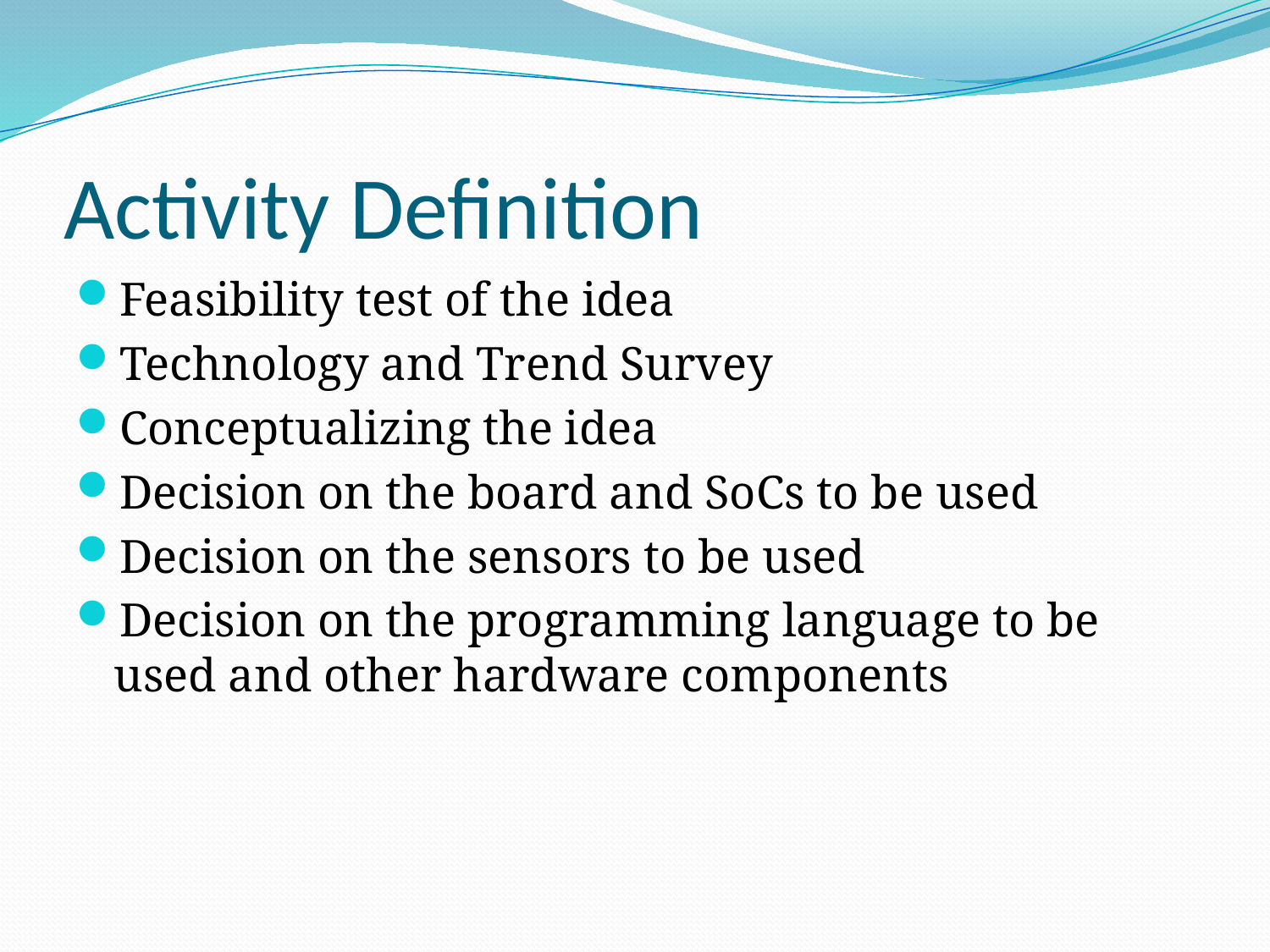

# Activity Definition
Feasibility test of the idea
Technology and Trend Survey
Conceptualizing the idea
Decision on the board and SoCs to be used
Decision on the sensors to be used
Decision on the programming language to be used and other hardware components